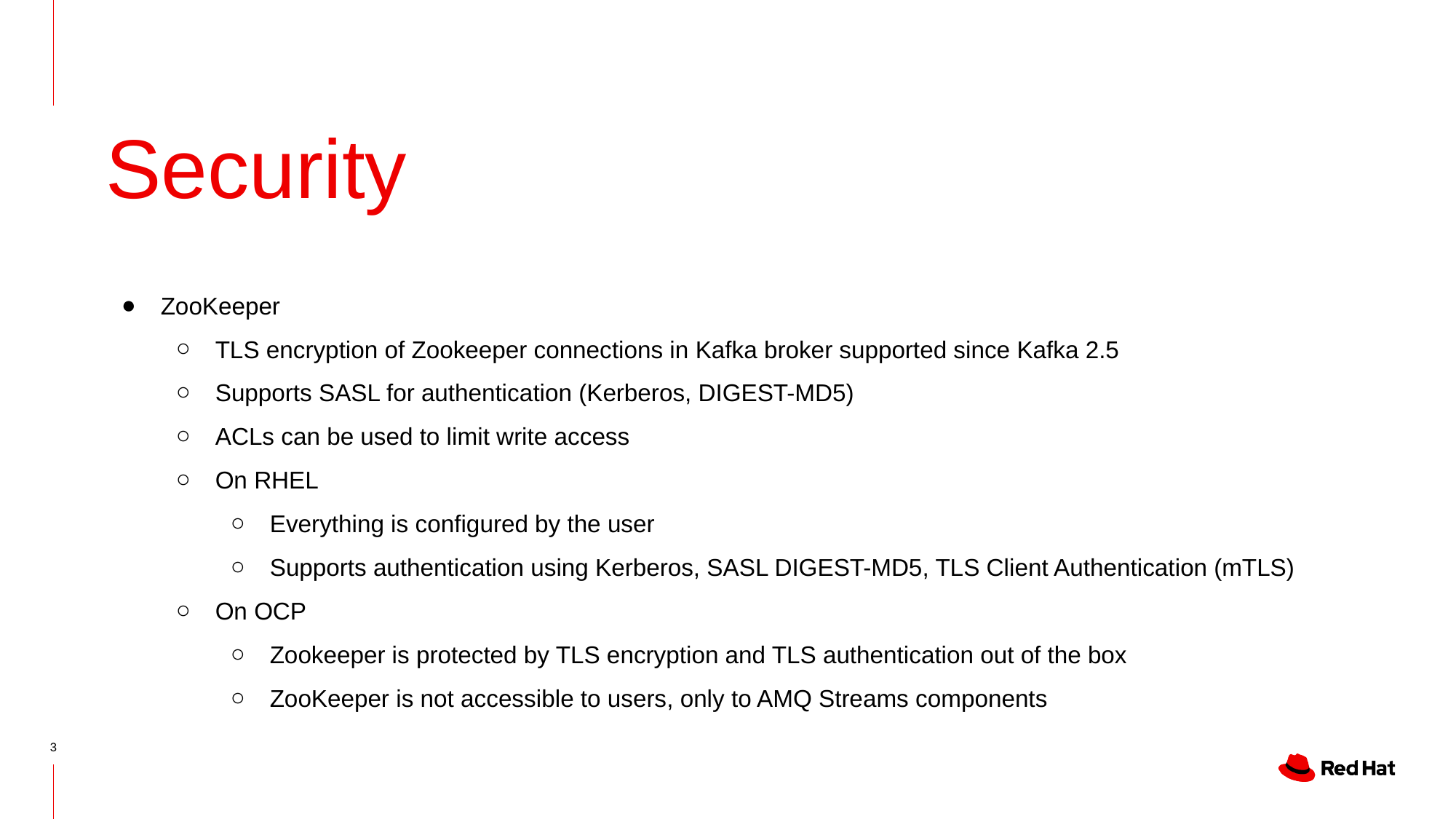

# Security
ZooKeeper
TLS encryption of Zookeeper connections in Kafka broker supported since Kafka 2.5
Supports SASL for authentication (Kerberos, DIGEST-MD5)
ACLs can be used to limit write access
On RHEL
Everything is configured by the user
Supports authentication using Kerberos, SASL DIGEST-MD5, TLS Client Authentication (mTLS)
On OCP
Zookeeper is protected by TLS encryption and TLS authentication out of the box
ZooKeeper is not accessible to users, only to AMQ Streams components
3